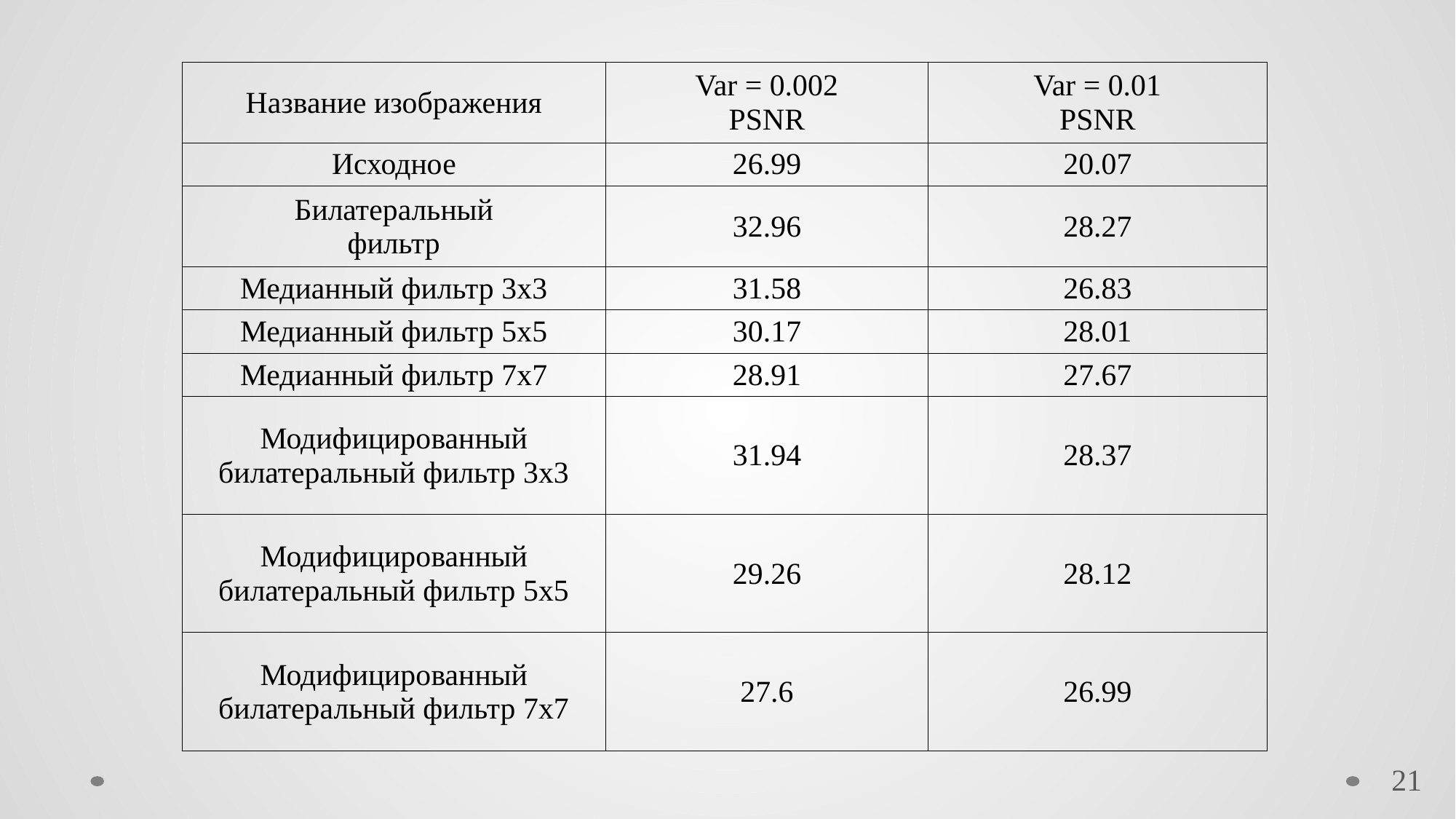

| Название изображения | Var = 0.002 PSNR | Var = 0.01 PSNR |
| --- | --- | --- |
| Исходное | 26.99 | 20.07 |
| Билатеральный фильтр | 32.96 | 28.27 |
| Медианный фильтр 3х3 | 31.58 | 26.83 |
| Медианный фильтр 5х5 | 30.17 | 28.01 |
| Медианный фильтр 7х7 | 28.91 | 27.67 |
| Модифицированный билатеральный фильтр 3х3 | 31.94 | 28.37 |
| Модифицированный билатеральный фильтр 5х5 | 29.26 | 28.12 |
| Модифицированный билатеральный фильтр 7х7 | 27.6 | 26.99 |
21